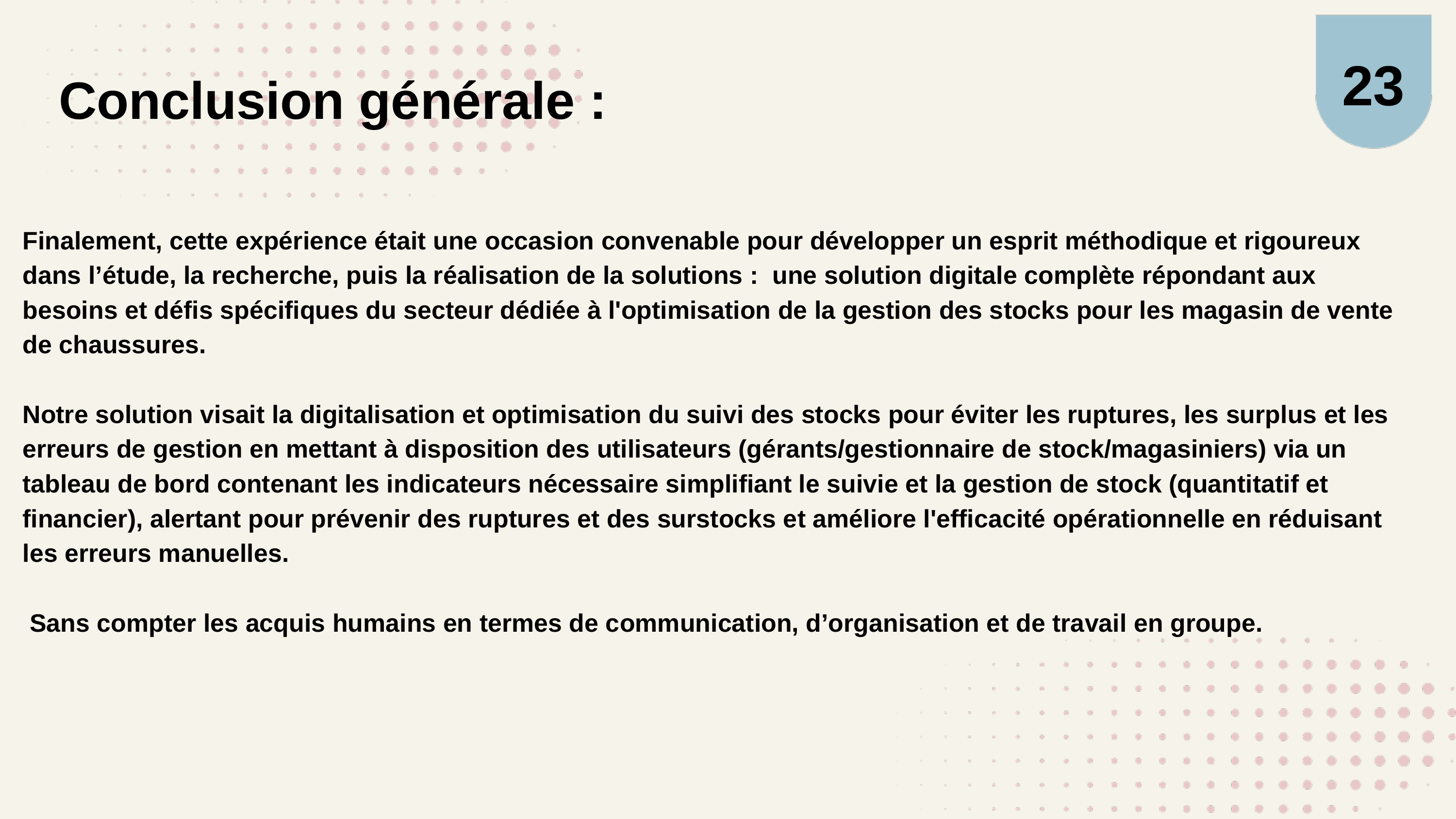

23
Conclusion générale :
Finalement, cette expérience était une occasion convenable pour développer un esprit méthodique et rigoureux dans l’étude, la recherche, puis la réalisation de la solutions :  une solution digitale complète répondant aux besoins et défis spécifiques du secteur dédiée à l'optimisation de la gestion des stocks pour les magasin de vente de chaussures.

Notre solution visait la digitalisation et optimisation du suivi des stocks pour éviter les ruptures, les surplus et les erreurs de gestion en mettant à disposition des utilisateurs (gérants/gestionnaire de stock/magasiniers) via un tableau de bord contenant les indicateurs nécessaire simplifiant le suivie et la gestion de stock (quantitatif et financier), alertant pour prévenir des ruptures et des surstocks et améliore l'efficacité opérationnelle en réduisant les erreurs manuelles.

 Sans compter les acquis humains en termes de communication, d’organisation et de travail en groupe.